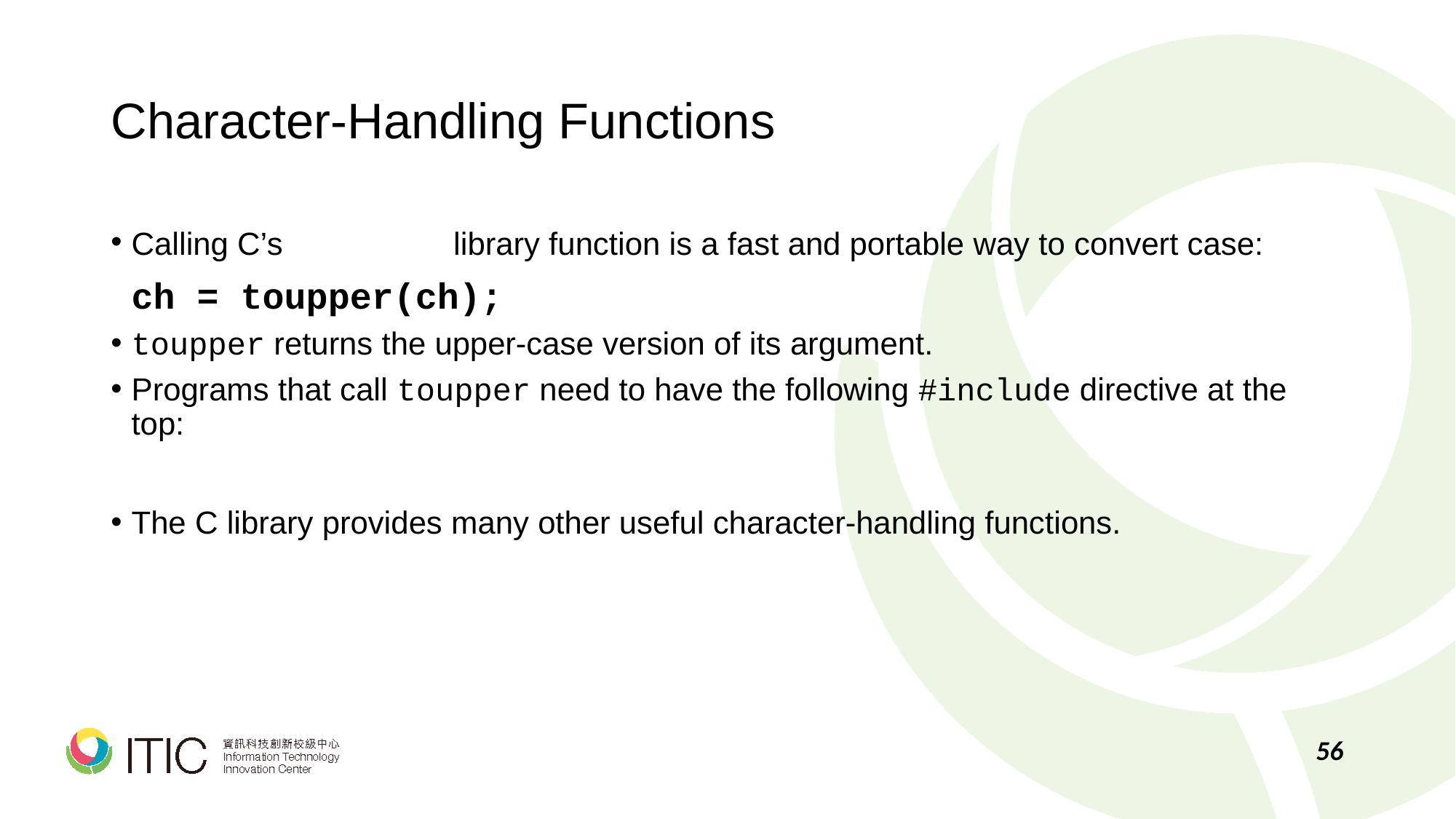

# Character-Handling Functions
Calling C’s toupper library function is a fast and portable way to convert case:
	ch = toupper(ch);
toupper returns the upper-case version of its argument.
Programs that call toupper need to have the following #include directive at the top:
	#include <ctype.h>
The C library provides many other useful character-handling functions.